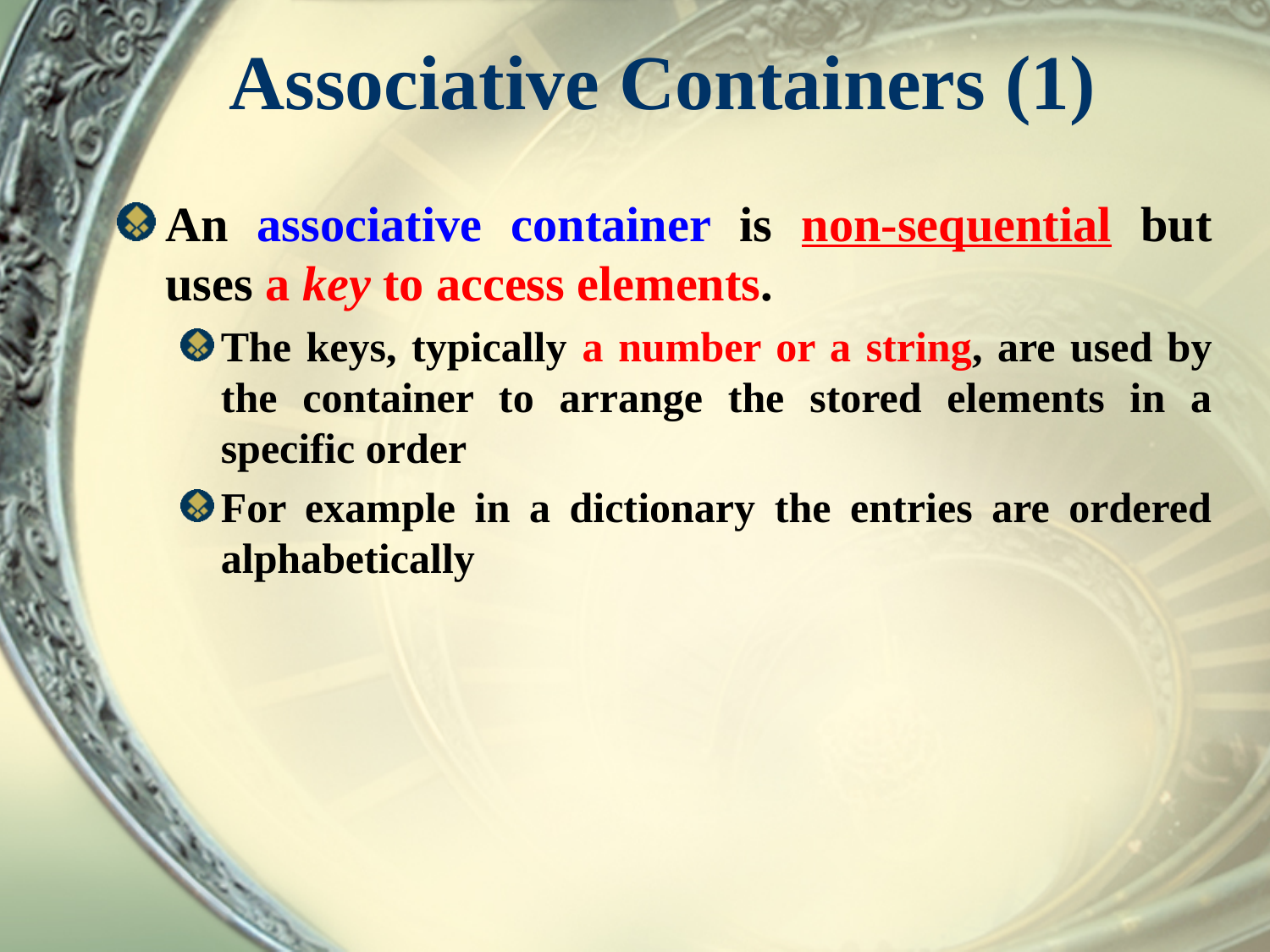

# Associative Containers (1)
An associative container is non-sequential but uses a key to access elements.
The keys, typically a number or a string, are used by the container to arrange the stored elements in a specific order
For example in a dictionary the entries are ordered alphabetically